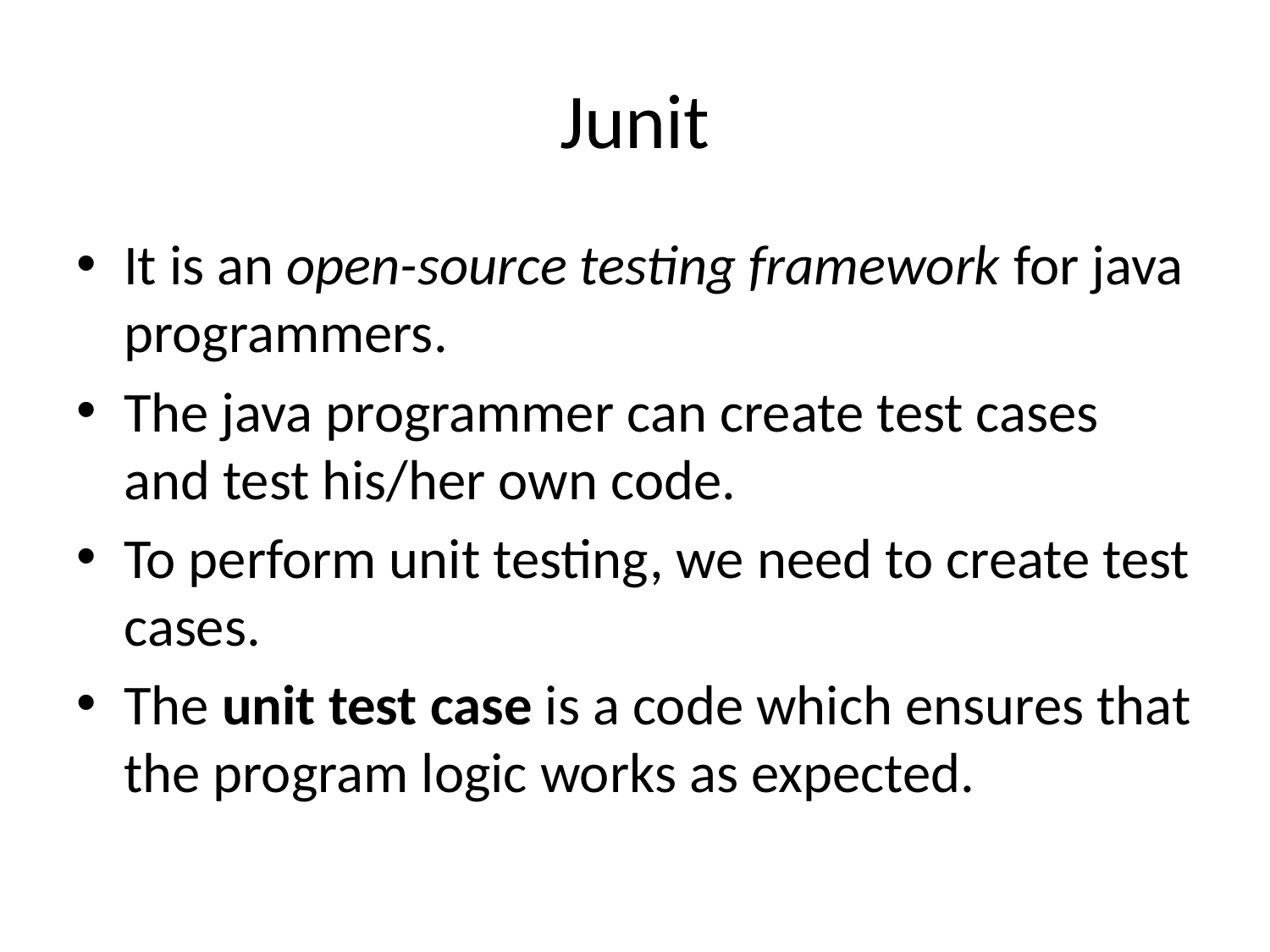

# Junit
It is an open-source testing framework for java programmers.
The java programmer can create test cases and test his/her own code.
To perform unit testing, we need to create test cases.
The unit test case is a code which ensures that the program logic works as expected.